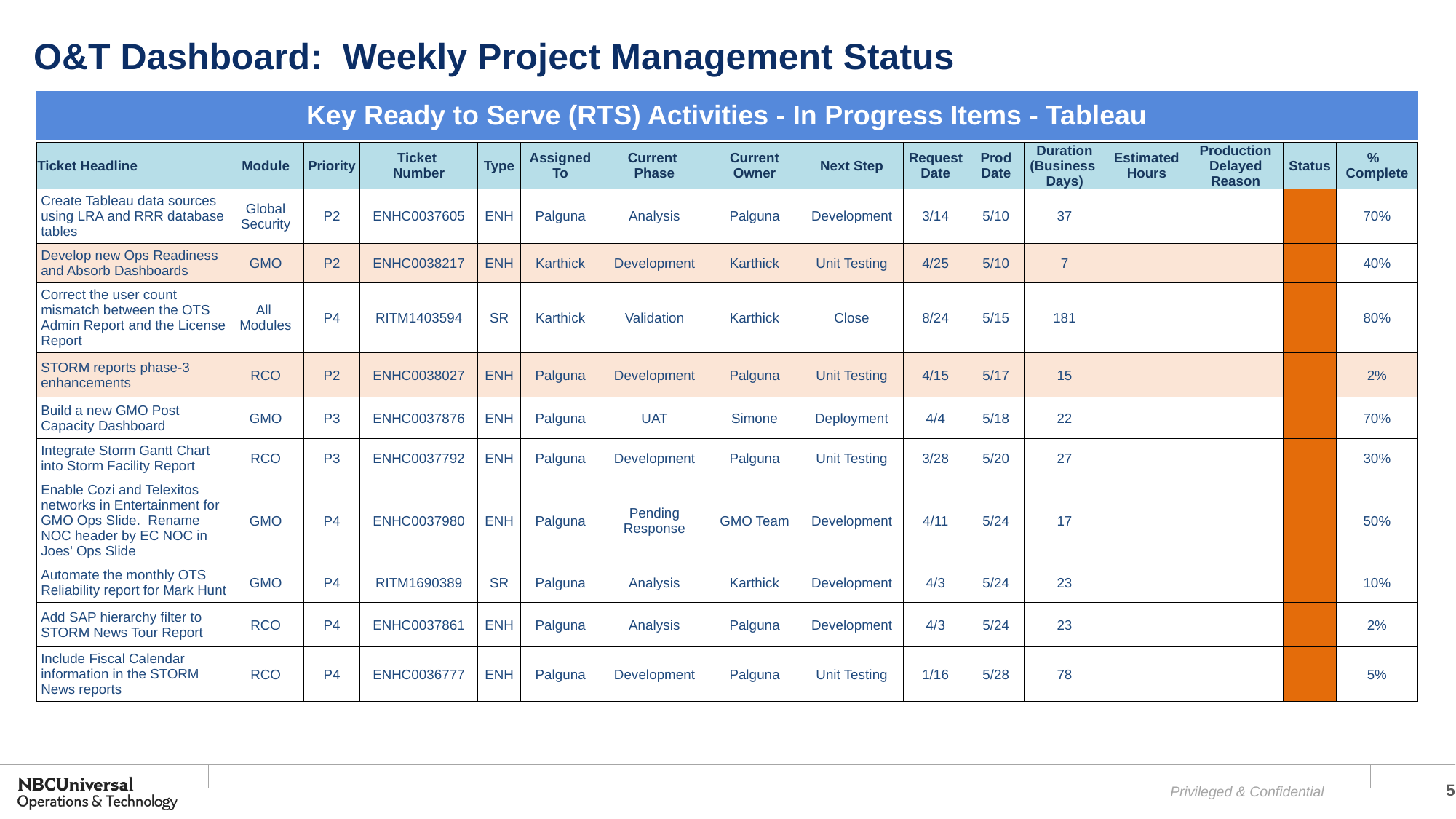

# O&T Dashboard:  Weekly Project Management Status
| Key Ready to Serve (RTS) Activities - In Progress Items - Tableau |
| --- |
| Ticket Headline | Module | Priority | Ticket Number | Type | Assigned To | Current Phase | Current Owner | Next Step | Request Date | Prod Date | Duration (Business Days) | Estimated Hours | Production Delayed Reason | Status | % Complete |
| --- | --- | --- | --- | --- | --- | --- | --- | --- | --- | --- | --- | --- | --- | --- | --- |
| Create Tableau data sources using LRA and RRR database tables | Global Security | P2 | ENHC0037605 | ENH | Palguna | Analysis | Palguna | Development | 3/14 | 5/10 | 37 |  |  |  | 70% |
| Develop new Ops Readiness and Absorb Dashboards | GMO | P2 | ENHC0038217 | ENH | Karthick | Development | Karthick | Unit Testing | 4/25 | 5/10 | 7 |  |  |  | 40% |
| Correct the user count mismatch between the OTS Admin Report and the License Report | All Modules | P4 | RITM1403594 | SR | Karthick | Validation | Karthick | Close | 8/24 | 5/15 | 181 |  |  |  | 80% |
| STORM reports phase-3 enhancements | RCO | P2 | ENHC0038027 | ENH | Palguna | Development | Palguna | Unit Testing | 4/15 | 5/17 | 15 |  |  |  | 2% |
| Build a new GMO Post Capacity Dashboard | GMO | P3 | ENHC0037876 | ENH | Palguna | UAT | Simone | Deployment | 4/4 | 5/18 | 22 |  |  |  | 70% |
| Integrate Storm Gantt Chart into Storm Facility Report | RCO | P3 | ENHC0037792 | ENH | Palguna | Development | Palguna | Unit Testing | 3/28 | 5/20 | 27 |  |  |  | 30% |
| Enable Cozi and Telexitos networks in Entertainment for GMO Ops Slide. Rename NOC header by EC NOC in Joes' Ops Slide | GMO | P4 | ENHC0037980 | ENH | Palguna | Pending Response | GMO Team | Development | 4/11 | 5/24 | 17 |  |  |  | 50% |
| Automate the monthly OTS Reliability report for Mark Hunt | GMO | P4 | RITM1690389 | SR | Palguna | Analysis | Karthick | Development | 4/3 | 5/24 | 23 |  |  |  | 10% |
| Add SAP hierarchy filter to STORM News Tour Report | RCO | P4 | ENHC0037861 | ENH | Palguna | Analysis | Palguna | Development | 4/3 | 5/24 | 23 |  |  |  | 2% |
| Include Fiscal Calendar information in the STORM News reports | RCO | P4 | ENHC0036777 | ENH | Palguna | Development | Palguna | Unit Testing | 1/16 | 5/28 | 78 |  |  |  | 5% |